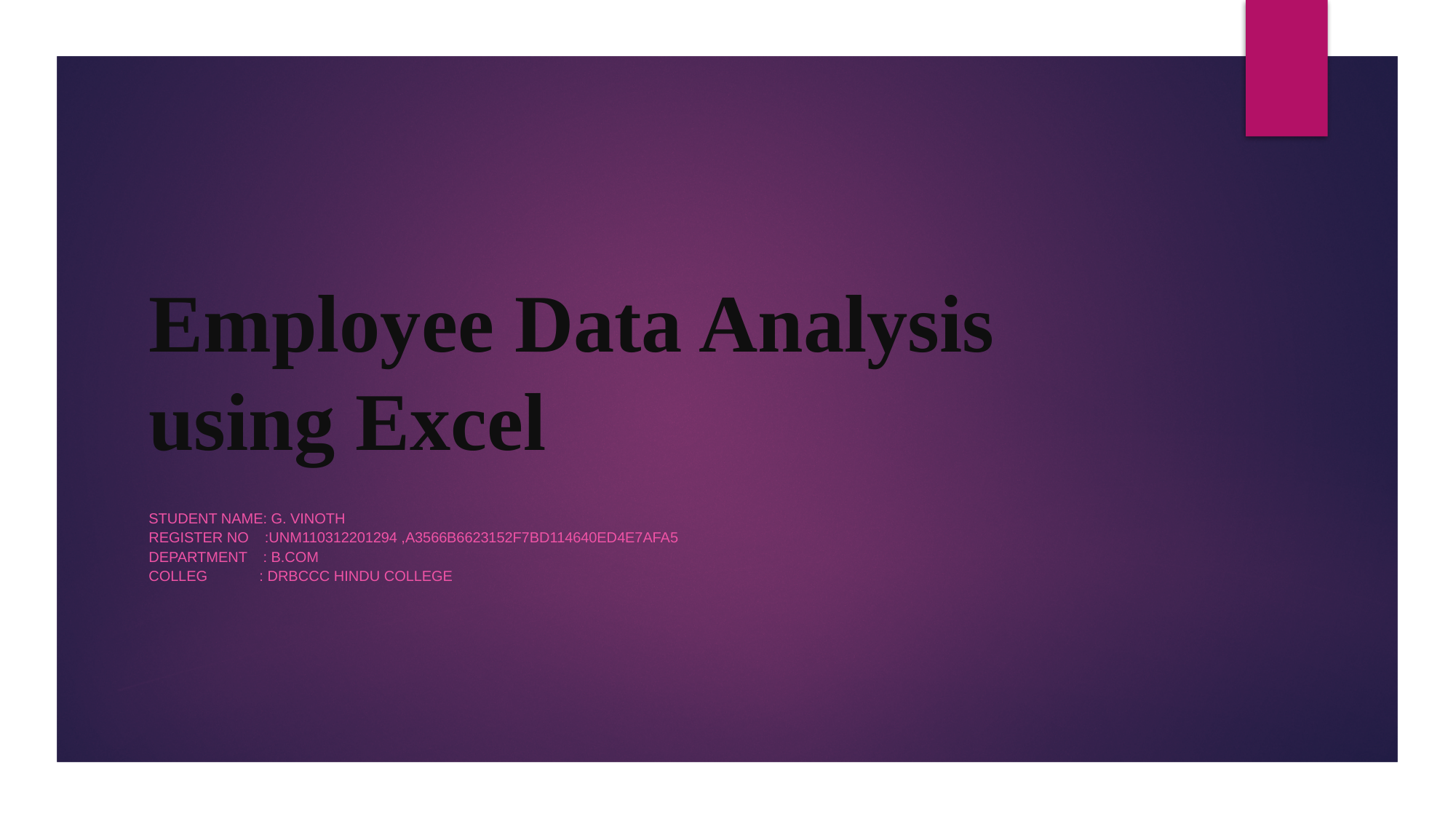

# Employee Data Analysis using Excel
STUDENT NAME: g. Vinoth
REGISTER NO    :unm110312201294 ,a3566b6623152f7bd114640ed4e7afa5
DEPARTMENT    : B.COM
COLLEG             : DRBCCC HINDU COLLEGE